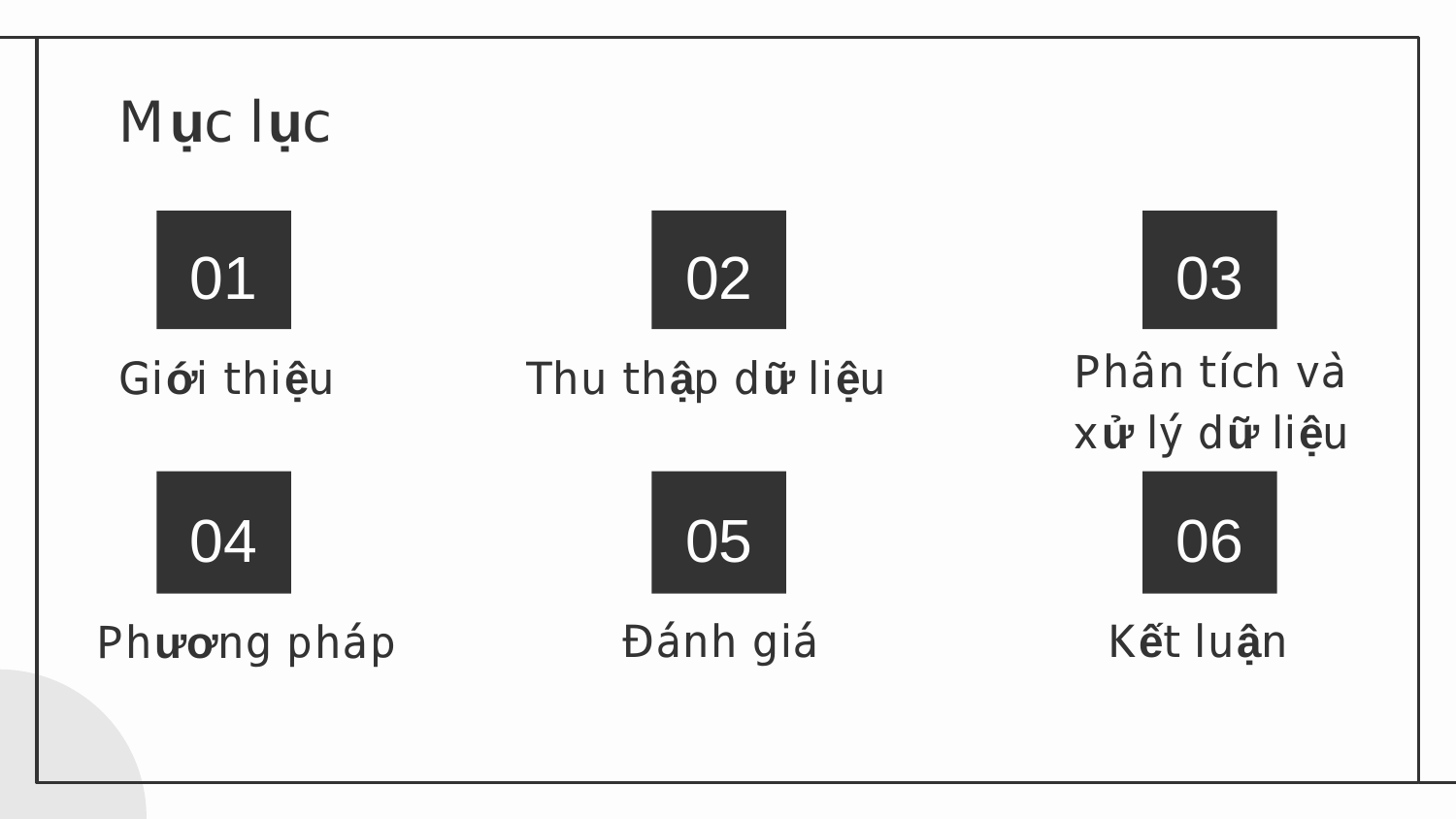

# Mục lục
02
01
03
Giới thiệu
Thu thập dữ liệu
Phân tích và  xử lý dữ liệu
06
04
05
Đánh giá
Kết luận
Phương pháp
You can describe the topic of the section here